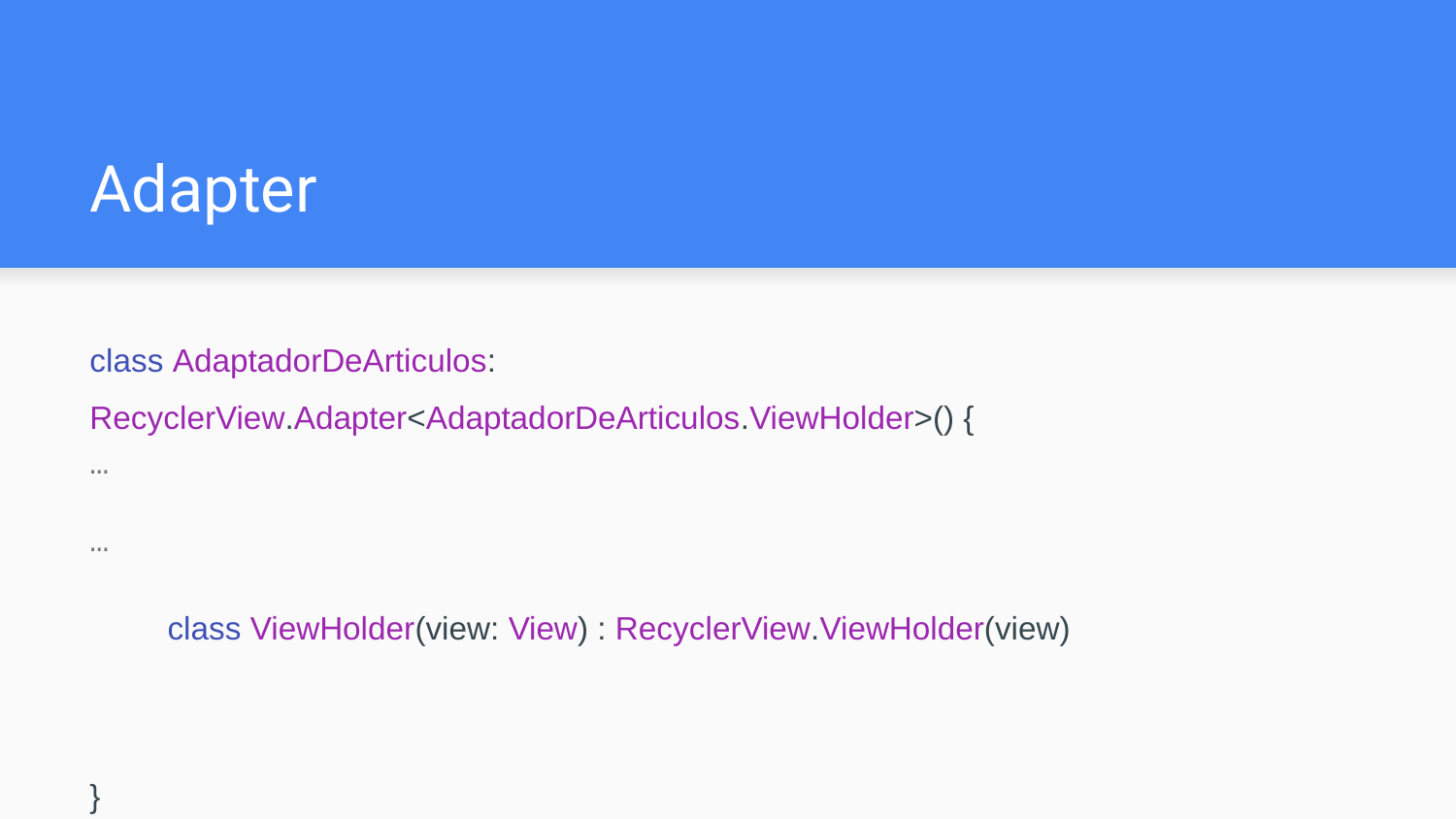

# Adapter
class AdaptadorDeArticulos: RecyclerView.Adapter<AdaptadorDeArticulos.ViewHolder>() {
…
…
    class ViewHolder(view: View) : RecyclerView.ViewHolder(view)

}